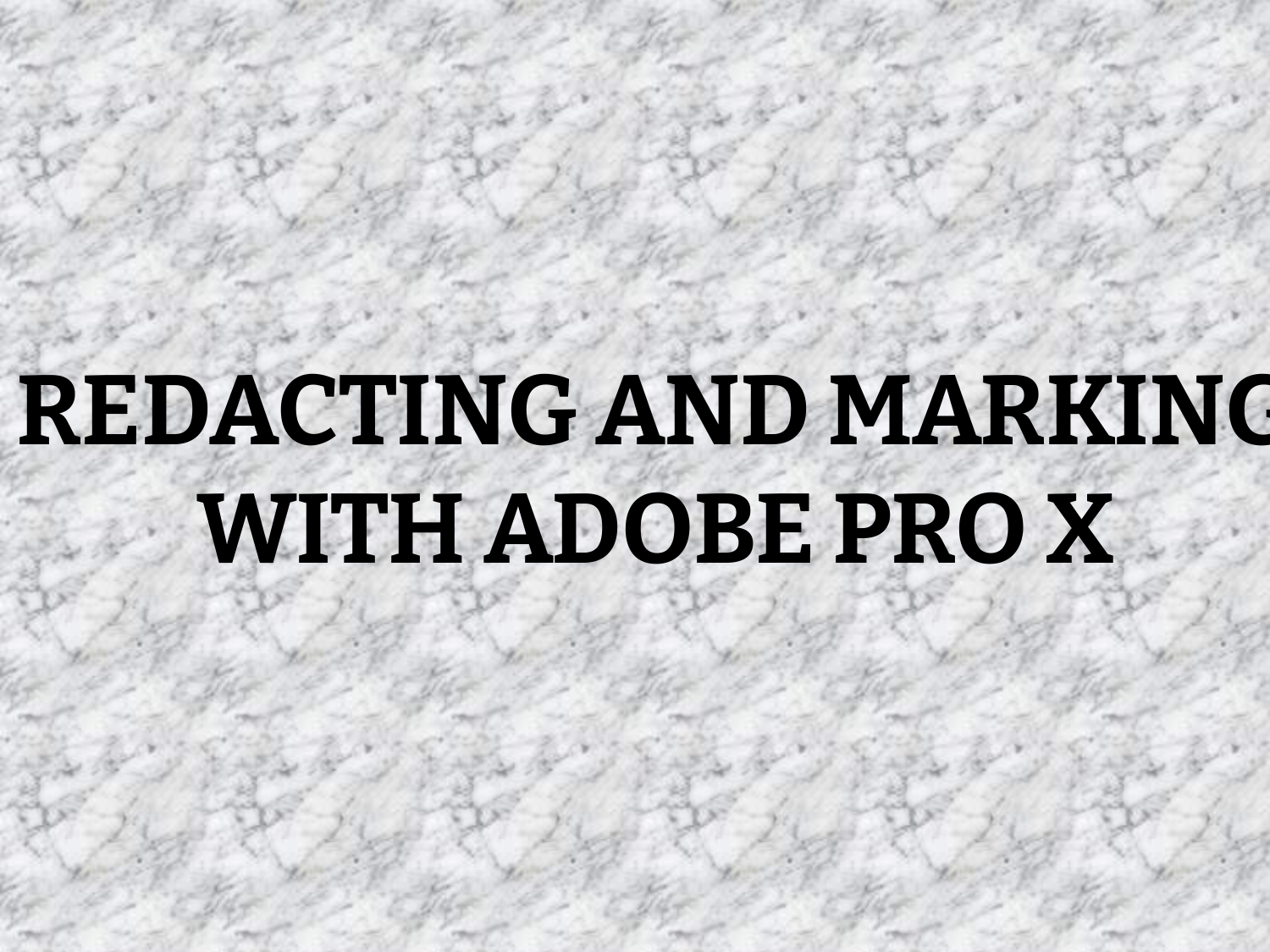

# Redacting and Marking with Adobe Pro X